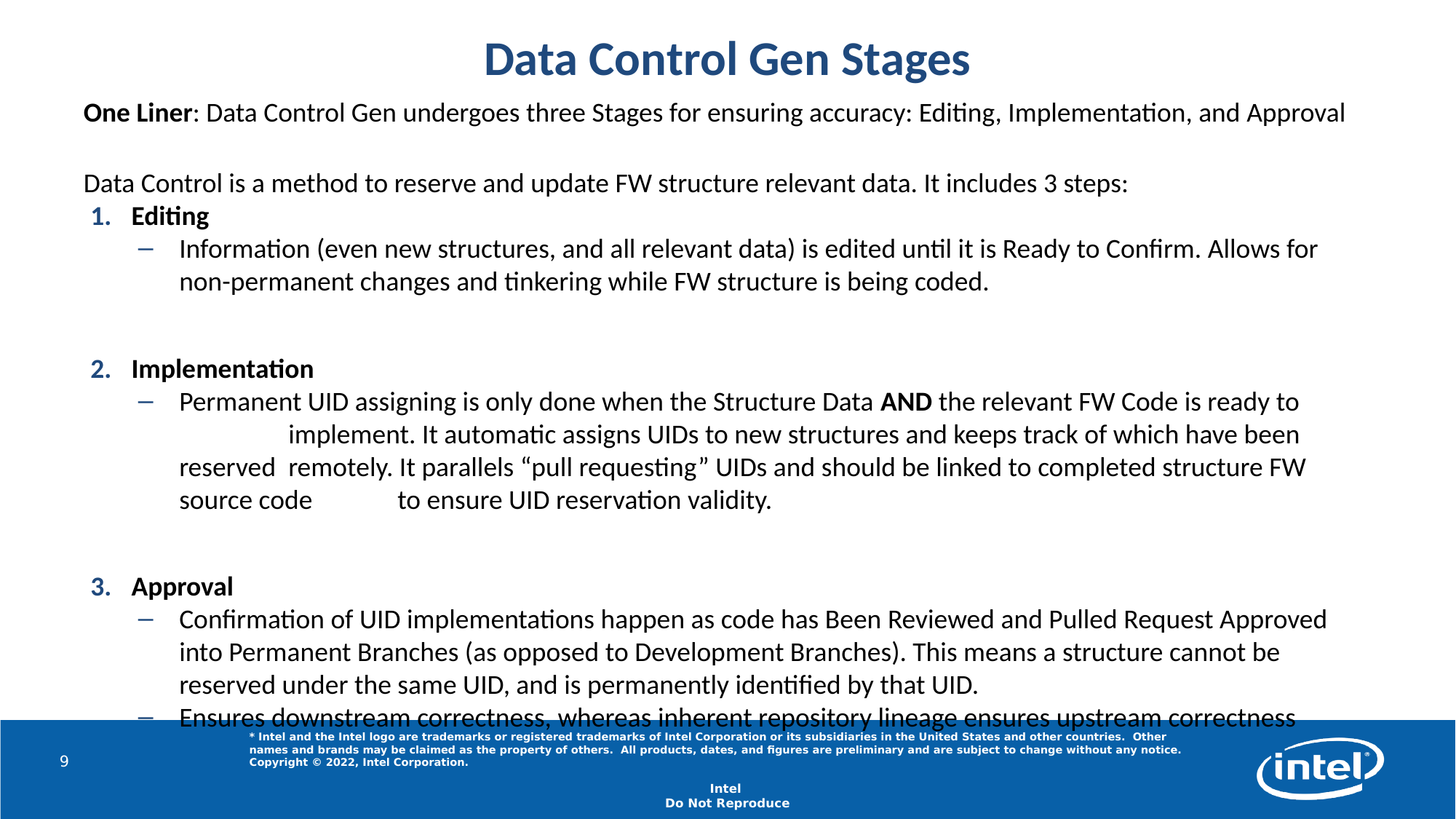

# Data Control Gen Stages
One Liner: Data Control Gen undergoes three Stages for ensuring accuracy: Editing, Implementation, and Approval

Data Control is a method to reserve and update FW structure relevant data. It includes 3 steps:
Editing
Information (even new structures, and all relevant data) is edited until it is Ready to Confirm. Allows for  non-permanent changes and tinkering while FW structure is being coded.

Implementation
Permanent UID assigning is only done when the Structure Data AND the relevant FW Code is ready to 	implement. It automatic assigns UIDs to new structures and keeps track of which have been reserved 	remotely. It parallels “pull requesting” UIDs and should be linked to completed structure FW source code 	to ensure UID reservation validity.

Approval
Confirmation of UID implementations happen as code has Been Reviewed and Pulled Request Approved into Permanent Branches (as opposed to Development Branches). This means a structure cannot be reserved under the same UID, and is permanently identified by that UID.
Ensures downstream correctness, whereas inherent repository lineage ensures upstream correctness